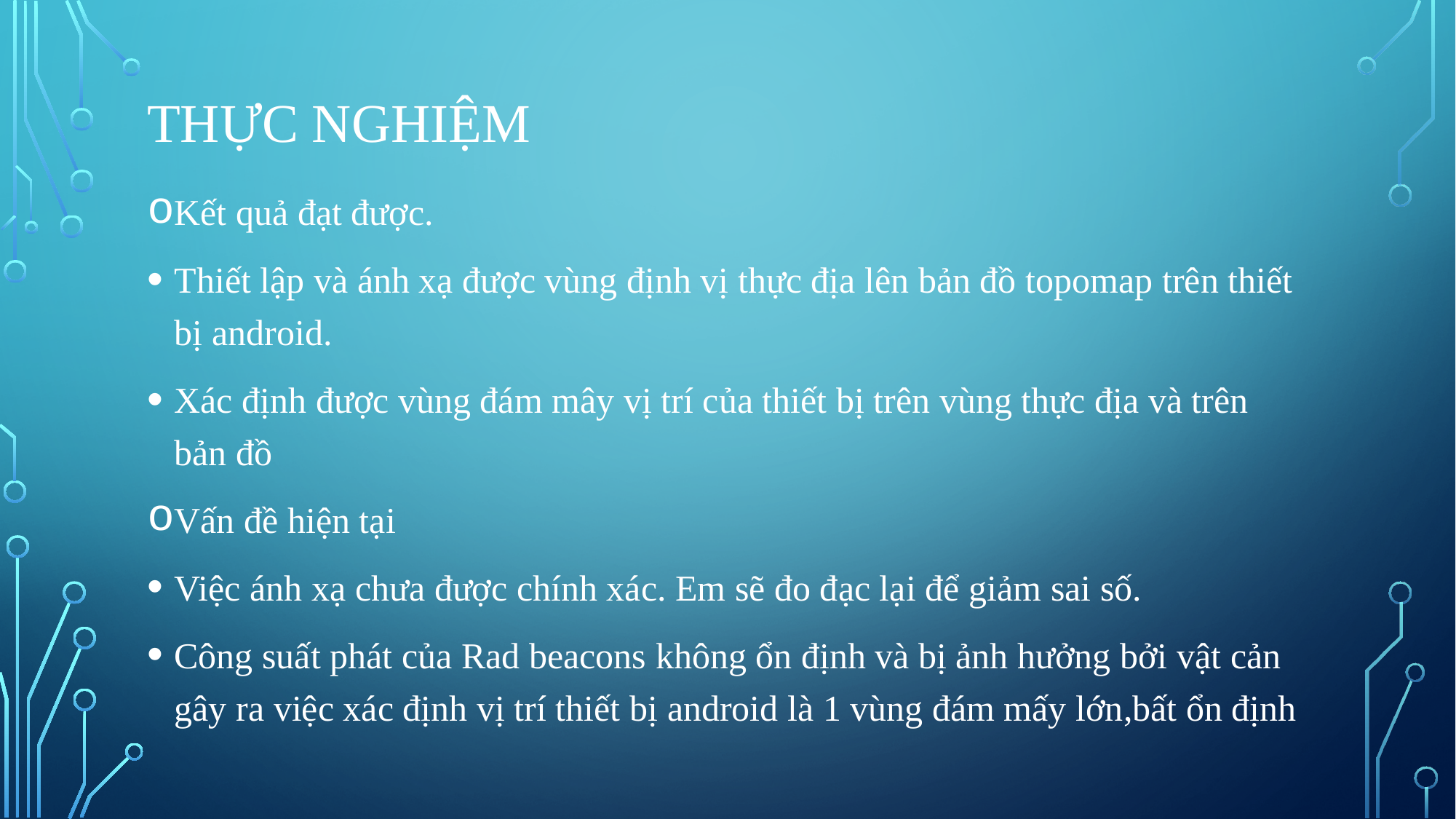

# Thực nghiệm
Kết quả đạt được.
Thiết lập và ánh xạ được vùng định vị thực địa lên bản đồ topomap trên thiết bị android.
Xác định được vùng đám mây vị trí của thiết bị trên vùng thực địa và trên bản đồ
Vấn đề hiện tại
Việc ánh xạ chưa được chính xác. Em sẽ đo đạc lại để giảm sai số.
Công suất phát của Rad beacons không ổn định và bị ảnh hưởng bởi vật cản gây ra việc xác định vị trí thiết bị android là 1 vùng đám mấy lớn,bất ổn định